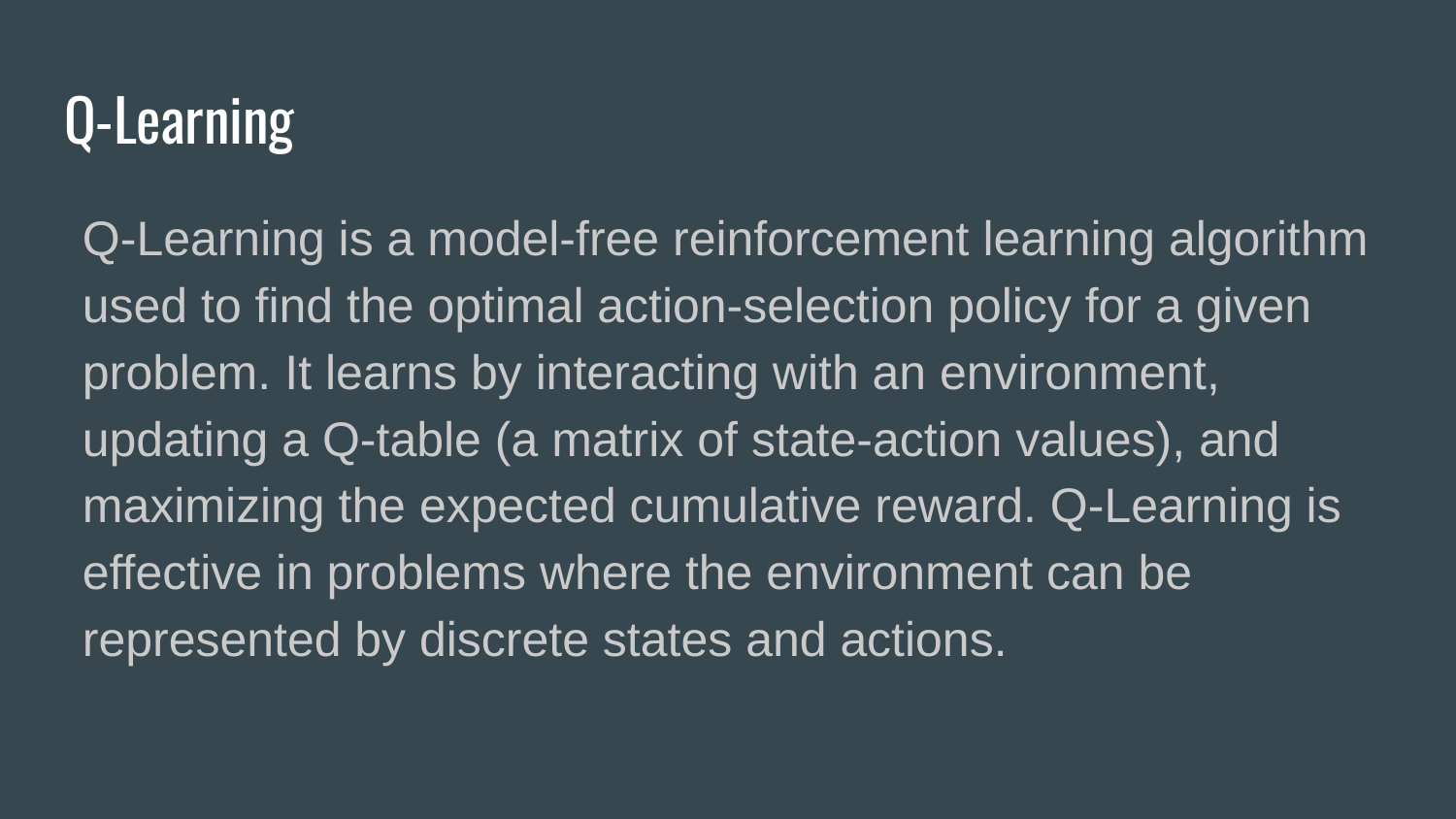

# Q-Learning
Q-Learning is a model-free reinforcement learning algorithm used to find the optimal action-selection policy for a given problem. It learns by interacting with an environment, updating a Q-table (a matrix of state-action values), and maximizing the expected cumulative reward. Q-Learning is effective in problems where the environment can be represented by discrete states and actions.